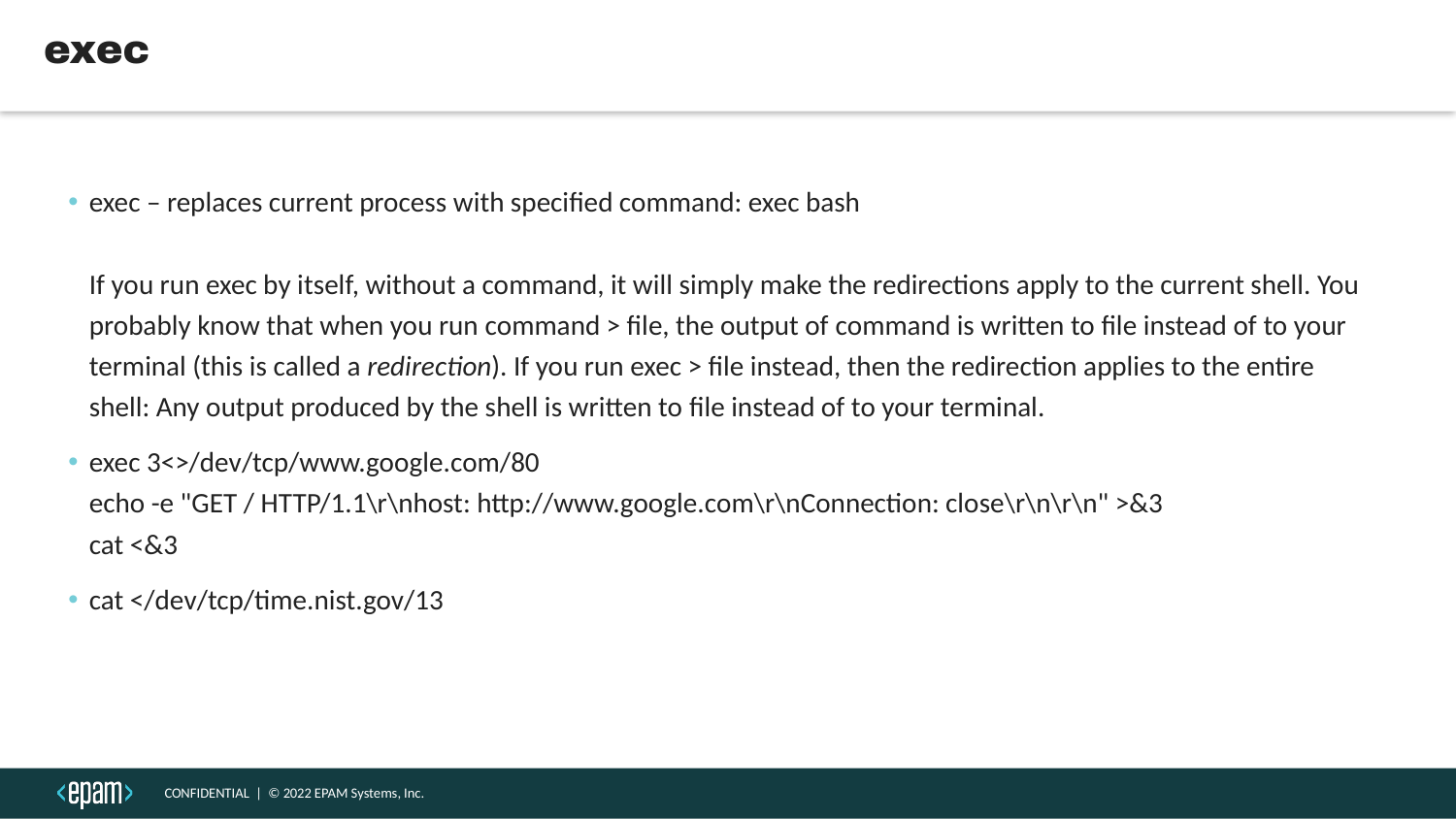

exec
exec – replaces current process with specified command: exec bash
If you run exec by itself, without a command, it will simply make the redirections apply to the current shell. You probably know that when you run command > file, the output of command is written to file instead of to your terminal (this is called a redirection). If you run exec > file instead, then the redirection applies to the entire shell: Any output produced by the shell is written to file instead of to your terminal.
exec 3<>/dev/tcp/www.google.com/80
echo -e "GET / HTTP/1.1\r\nhost: http://www.google.com\r\nConnection: close\r\n\r\n" >&3
cat <&3
cat </dev/tcp/time.nist.gov/13